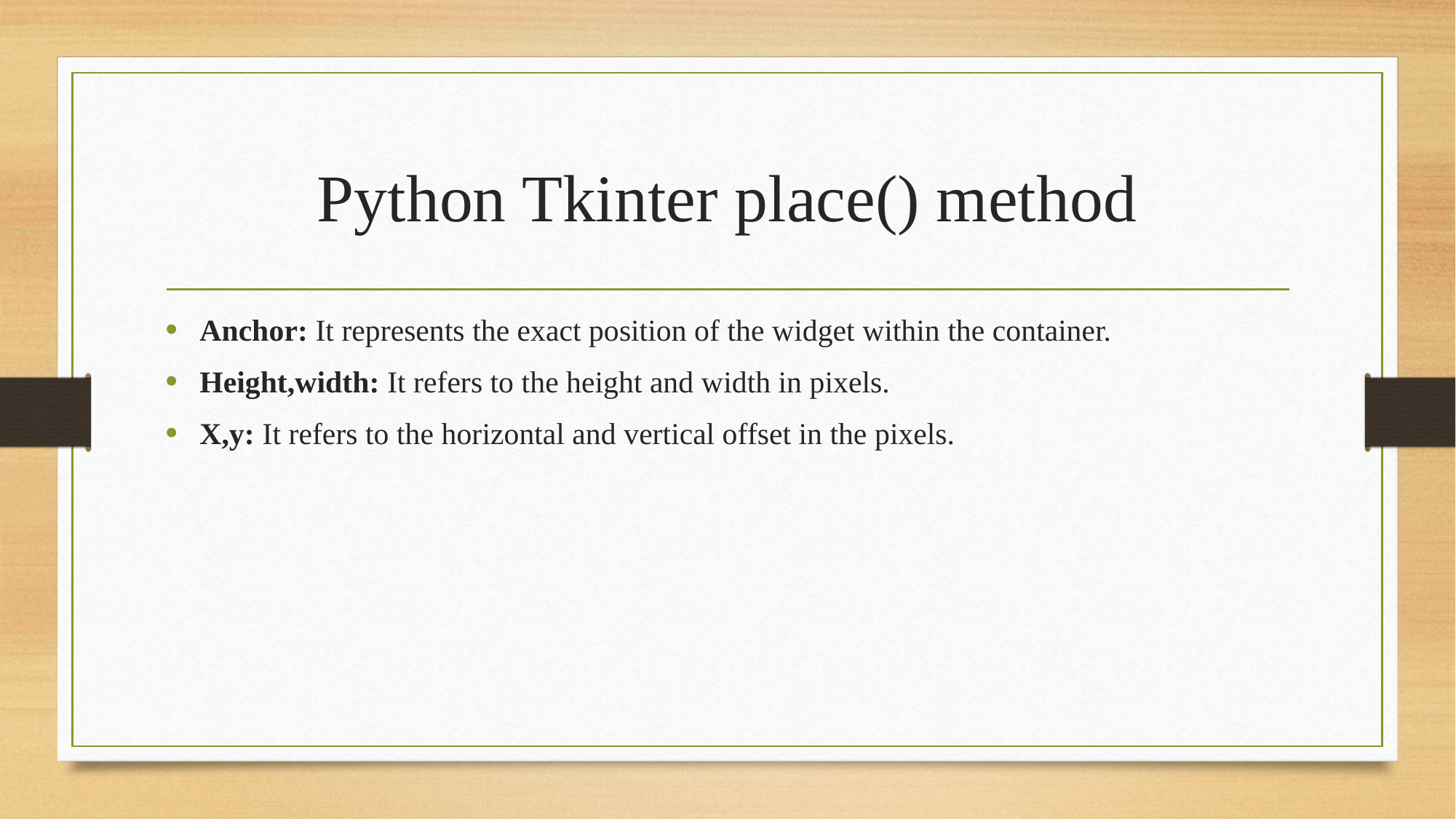

# Python Tkinter place() method
Anchor: It represents the exact position of the widget within the container.
Height,width: It refers to the height and width in pixels.
X,y: It refers to the horizontal and vertical offset in the pixels.